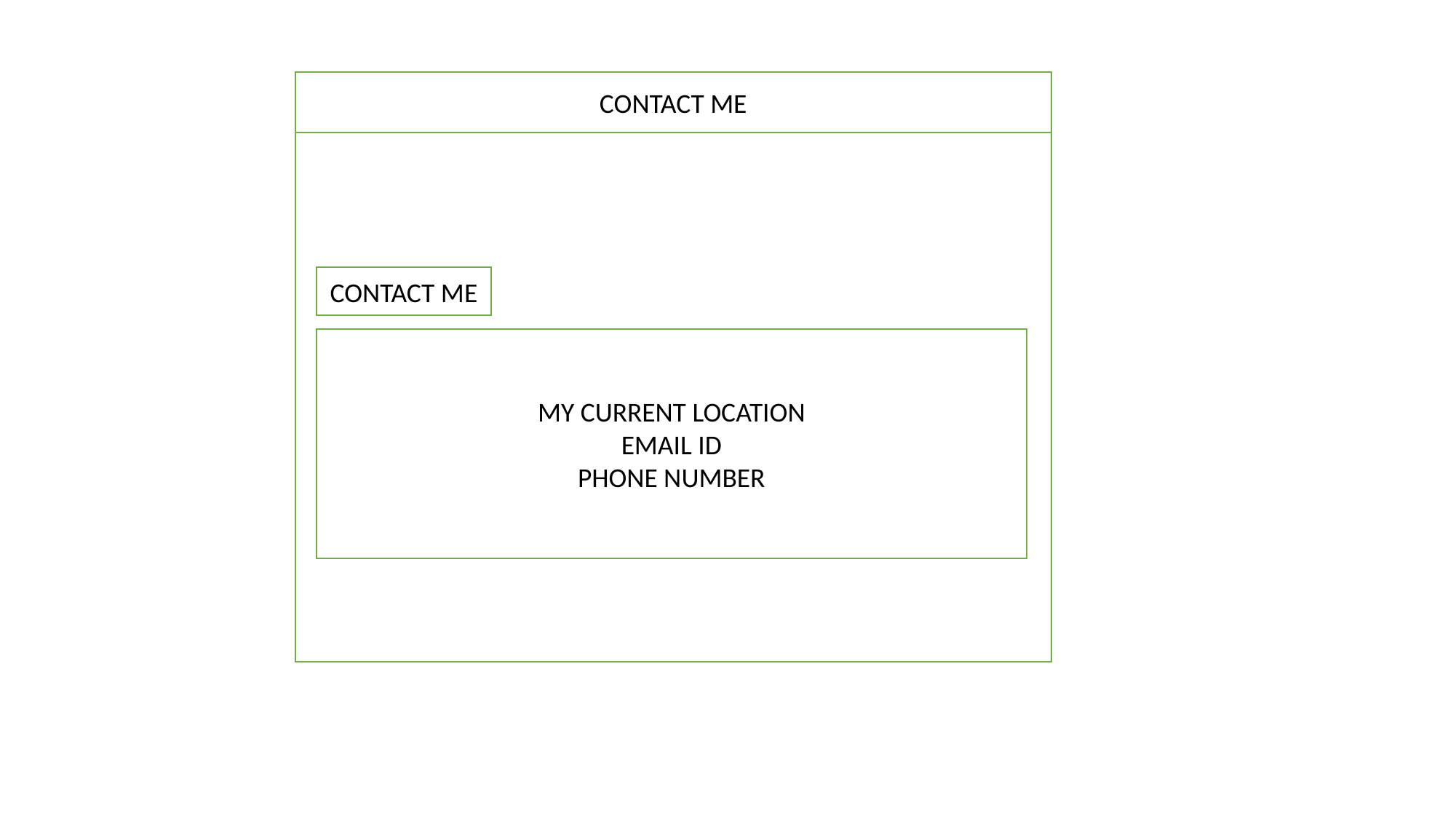

CONTACT ME

CONTACT ME
MY CURRENT LOCATION
EMAIL ID
PHONE NUMBER